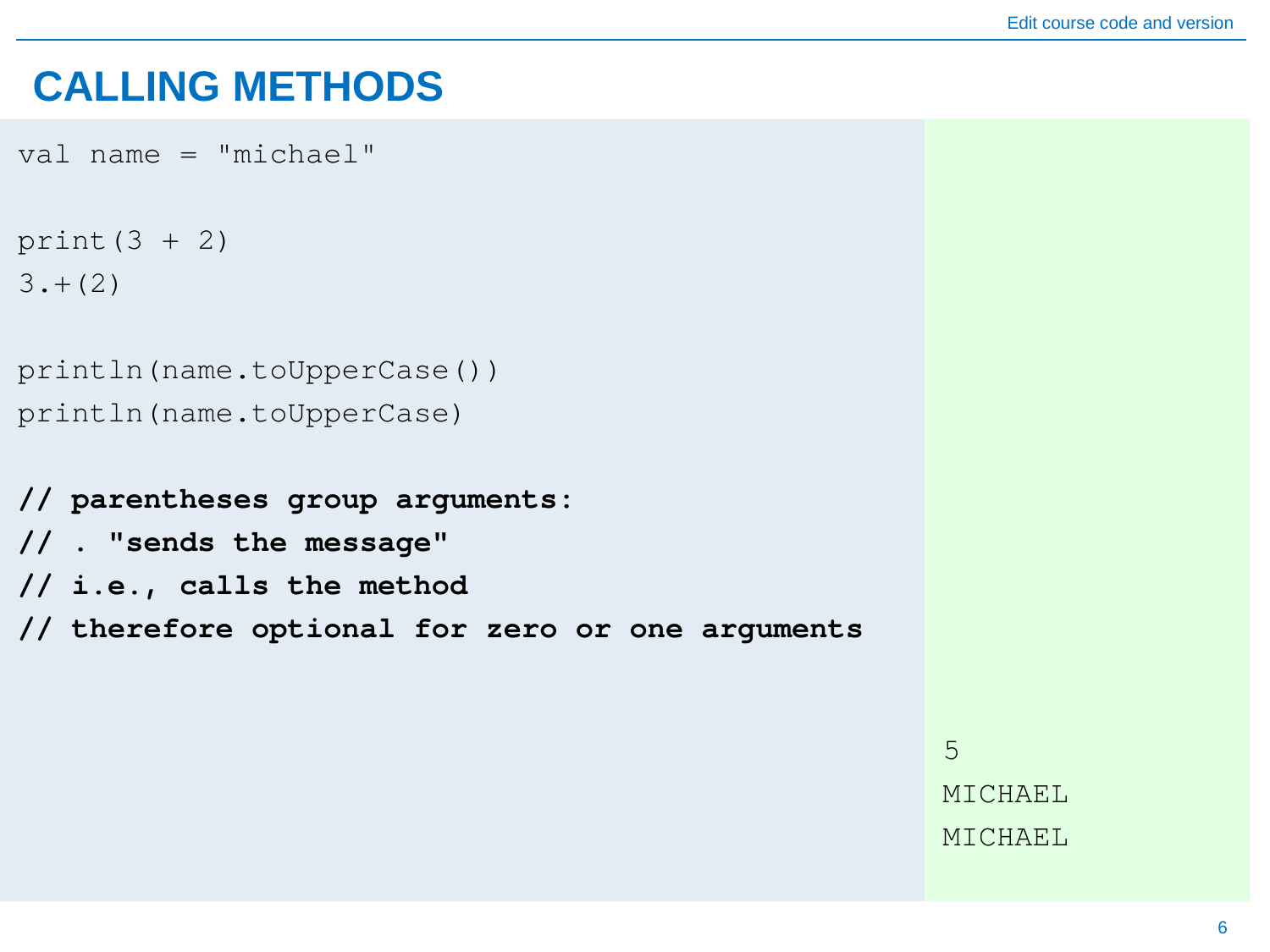

# CALLING METHODS
5
MICHAEL
MICHAEL

val name = "michael"

print(3 + 2)
3.+(2)

println(name.toUpperCase())
println(name.toUpperCase)
// parentheses group arguments:
// . "sends the message"
// i.e., calls the method
// therefore optional for zero or one arguments